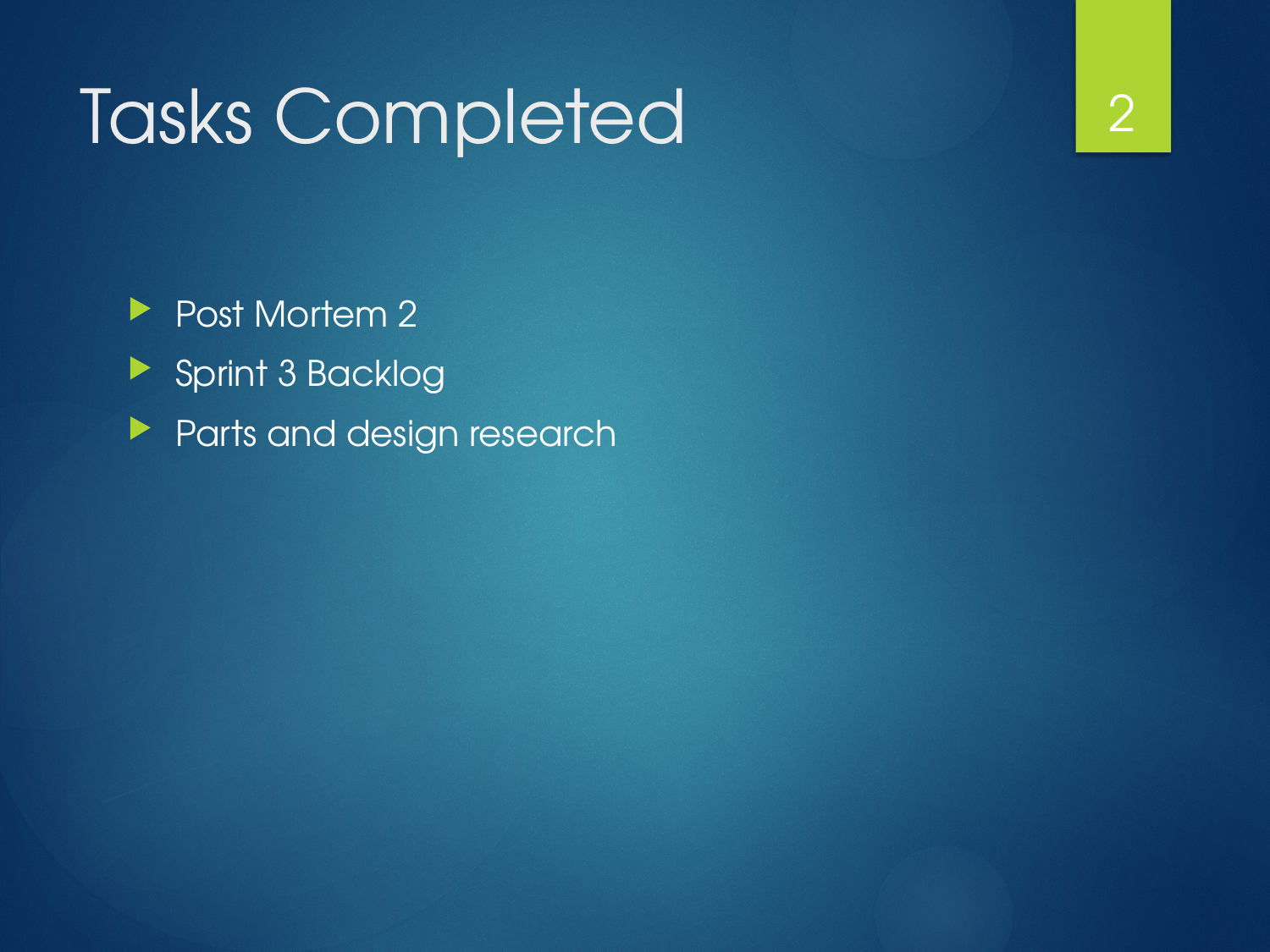

2
# Tasks Completed
Post Mortem 2
Sprint 3 Backlog
Parts and design research